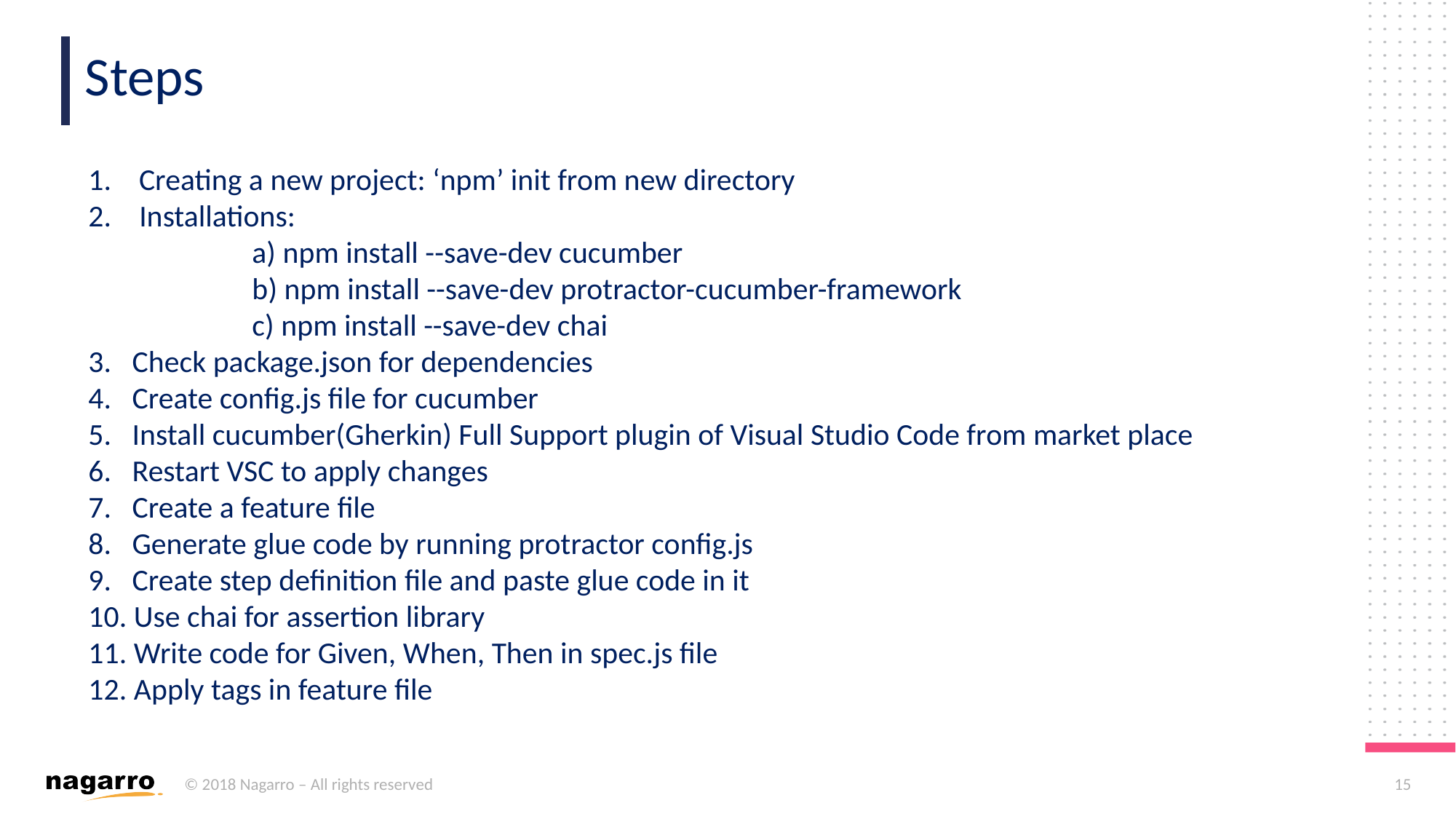

Steps

1.    Creating a new project: ‘npm’ init from new directory
    Installations:
a) npm install --save-dev cucumber
b) npm install --save-dev protractor-cucumber-framework
c) npm install --save-dev chai
   Check package.json for dependencies
   Create config.js file for cucumber
   Install cucumber(Gherkin) Full Support plugin of Visual Studio Code from market place
   Restart VSC to apply changes
   Create a feature file
   Generate glue code by running protractor config.js
   Create step definition file and paste glue code in it
 Use chai for assertion library
 Write code for Given, When, Then in spec.js file
 Apply tags in feature file